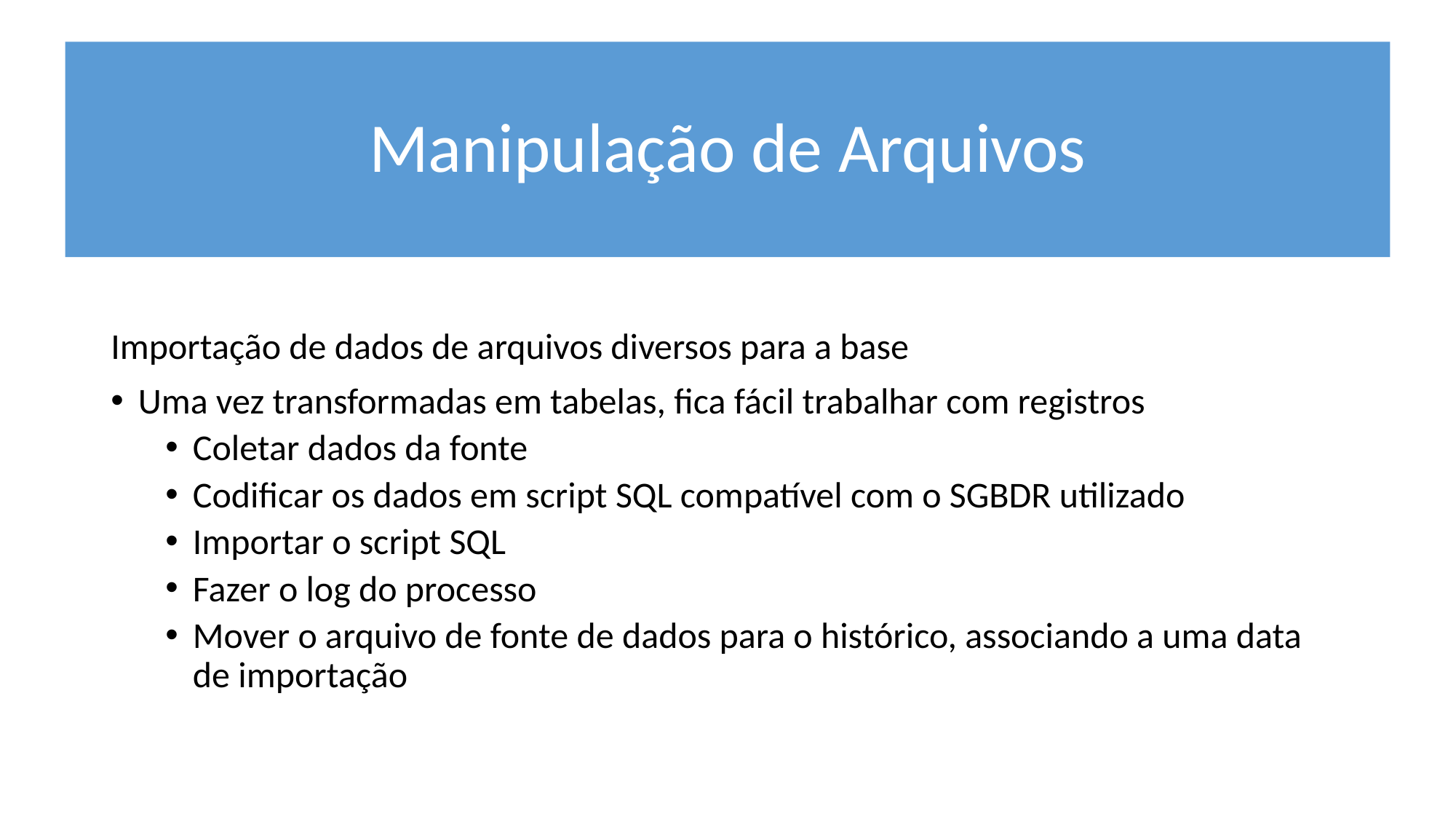

# Manipulação de Arquivos
Importação de dados de arquivos diversos para a base
Uma vez transformadas em tabelas, fica fácil trabalhar com registros
Coletar dados da fonte
Codificar os dados em script SQL compatível com o SGBDR utilizado
Importar o script SQL
Fazer o log do processo
Mover o arquivo de fonte de dados para o histórico, associando a uma data de importação